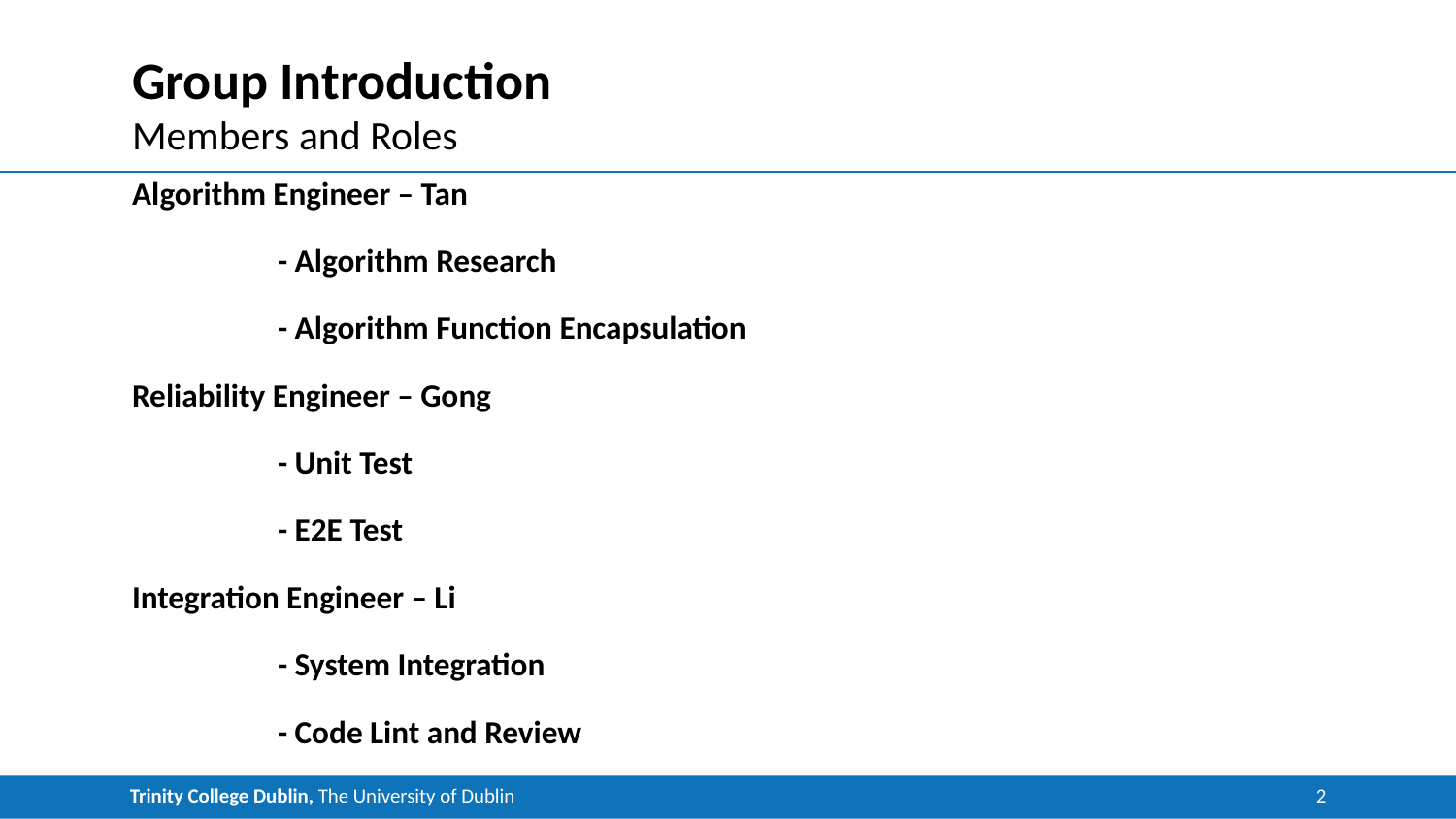

# Group Introduction
Members and Roles
Algorithm Engineer – Tan
	- Algorithm Research
	- Algorithm Function Encapsulation
Reliability Engineer – Gong
	- Unit Test
	- E2E Test
Integration Engineer – Li
	- System Integration
	- Code Lint and Review
2